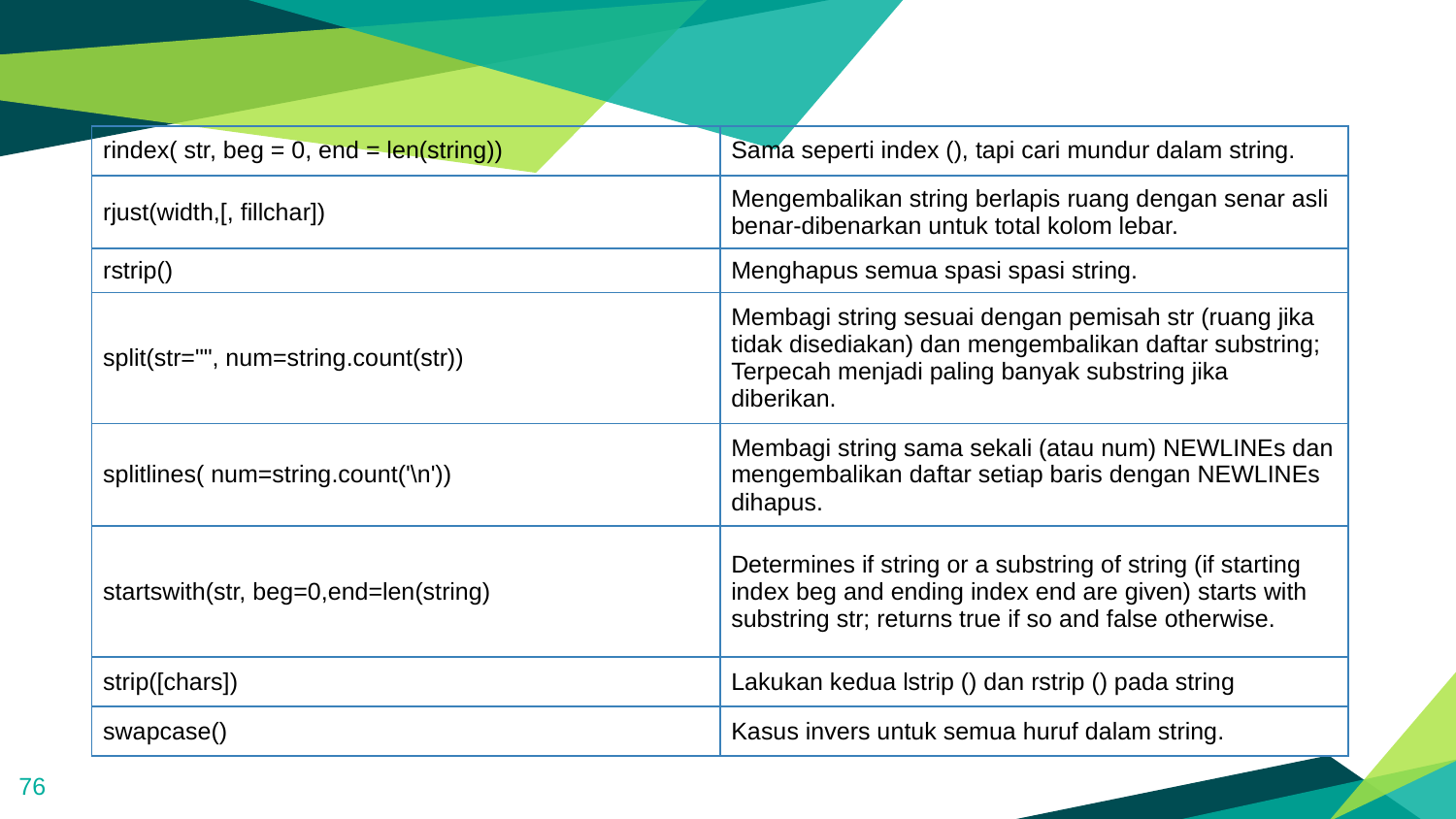

| rindex( str, beg = 0, end = len(string)) | Sama seperti index (), tapi cari mundur dalam string. |
| --- | --- |
| rjust(width,[, fillchar]) | Mengembalikan string berlapis ruang dengan senar asli benar-dibenarkan untuk total kolom lebar. |
| rstrip() | Menghapus semua spasi spasi string. |
| split(str="", num=string.count(str)) | Membagi string sesuai dengan pemisah str (ruang jika tidak disediakan) dan mengembalikan daftar substring; Terpecah menjadi paling banyak substring jika diberikan. |
| splitlines( num=string.count('\n')) | Membagi string sama sekali (atau num) NEWLINEs dan mengembalikan daftar setiap baris dengan NEWLINEs dihapus. |
| startswith(str, beg=0,end=len(string) | Determines if string or a substring of string (if starting index beg and ending index end are given) starts with substring str; returns true if so and false otherwise. |
| strip([chars]) | Lakukan kedua lstrip () dan rstrip () pada string |
| swapcase() | Kasus invers untuk semua huruf dalam string. |
76